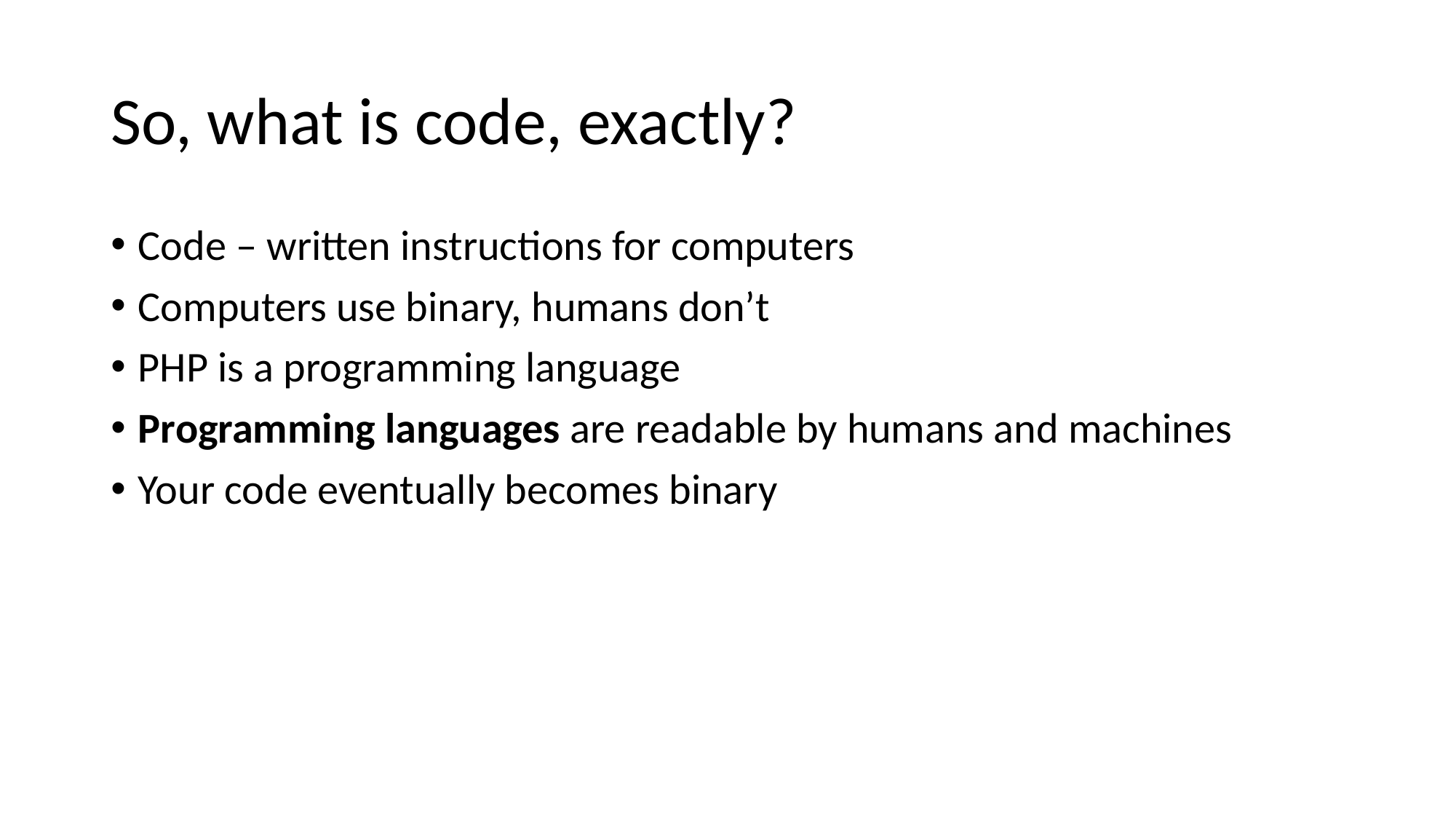

# So, what is code, exactly?
Code – written instructions for computers
Computers use binary, humans don’t
PHP is a programming language
Programming languages are readable by humans and machines
Your code eventually becomes binary